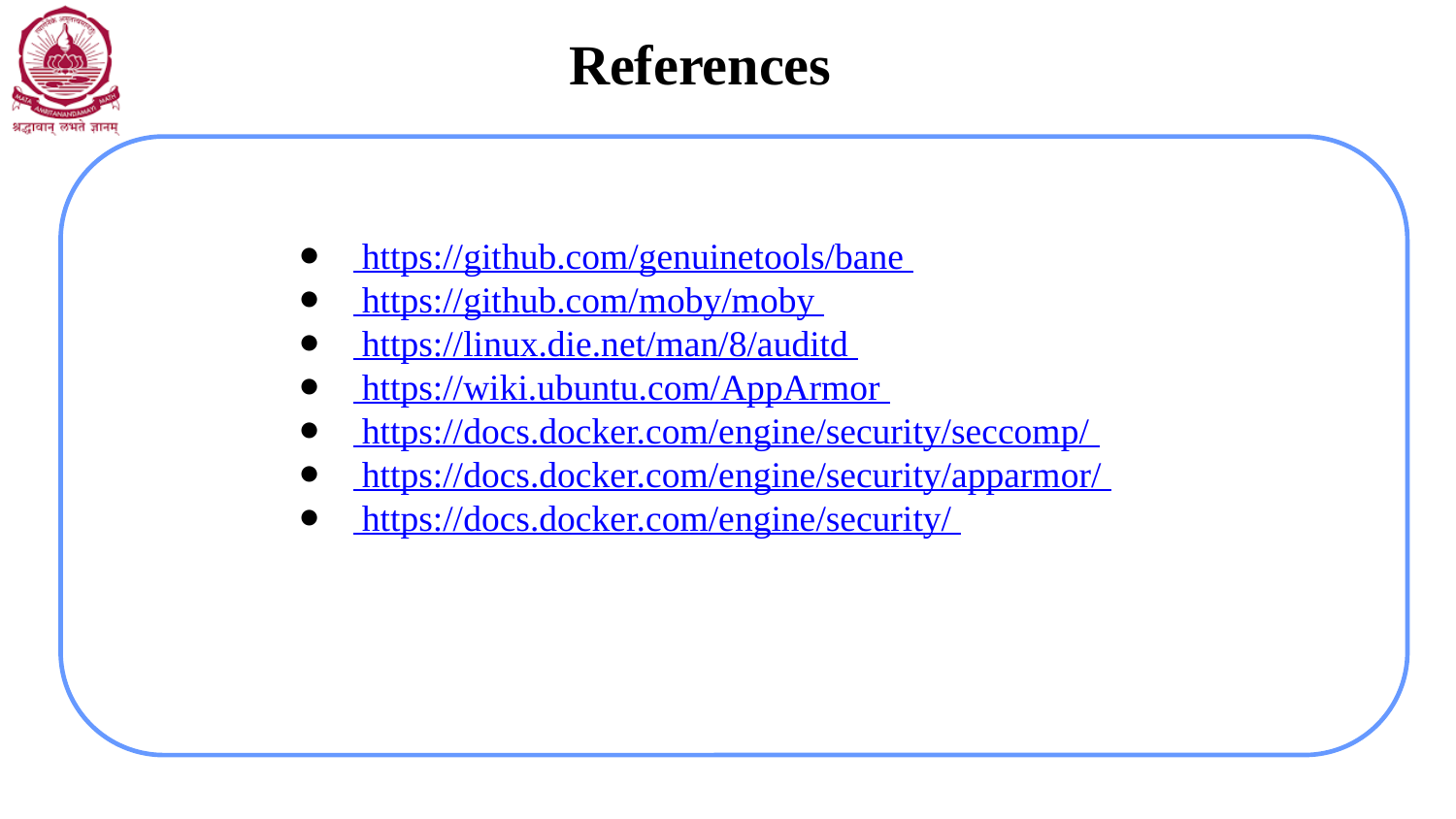

# References
 https://github.com/genuinetools/bane
 https://github.com/moby/moby
 https://linux.die.net/man/8/auditd
 https://wiki.ubuntu.com/AppArmor
 https://docs.docker.com/engine/security/seccomp/
 https://docs.docker.com/engine/security/apparmor/
 https://docs.docker.com/engine/security/